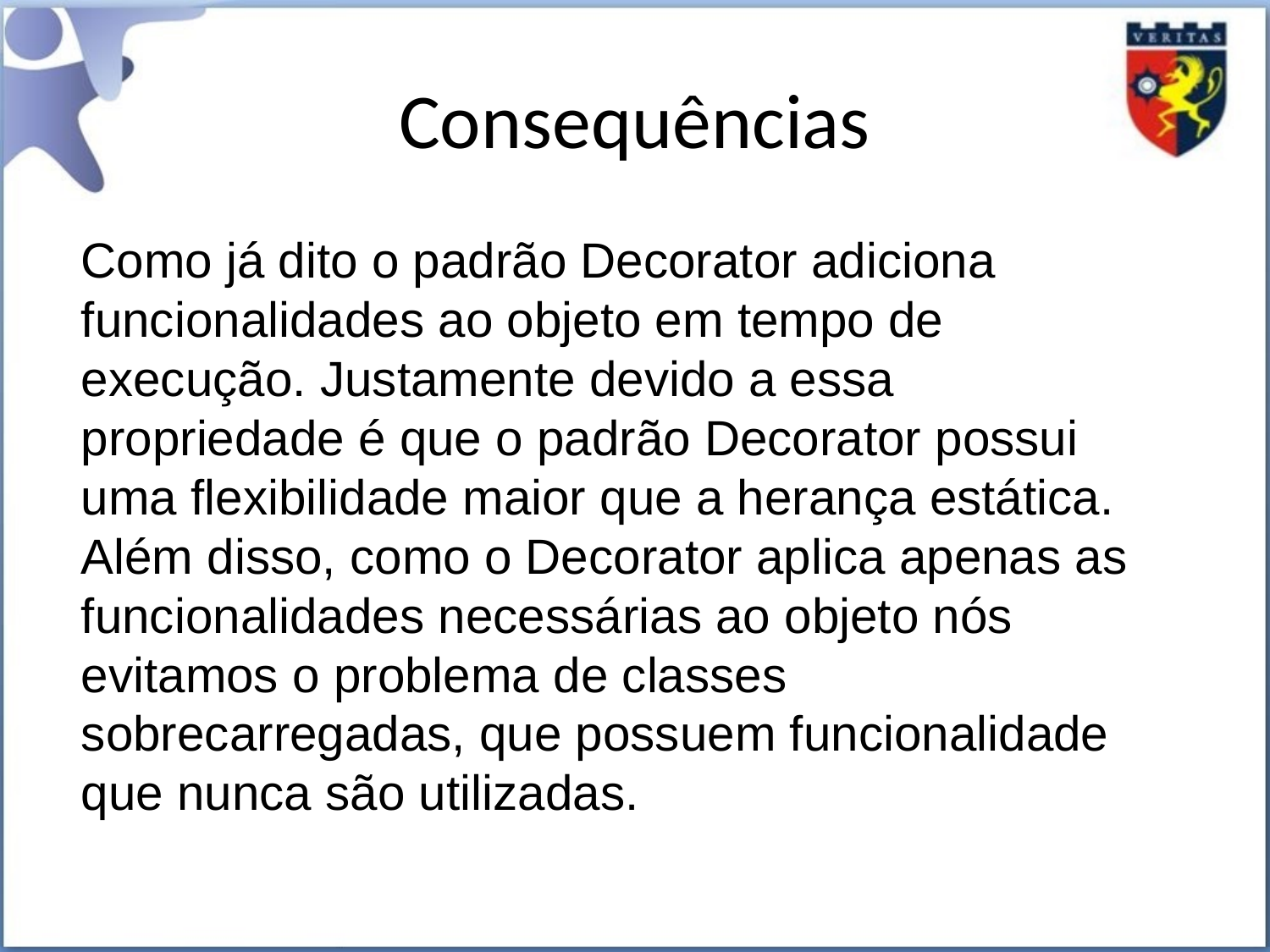

Consequências

Como já dito o padrão Decorator adiciona funcionalidades ao objeto em tempo de execução. Justamente devido a essa propriedade é que o padrão Decorator possui uma flexibilidade maior que a herança estática. Além disso, como o Decorator aplica apenas as funcionalidades necessárias ao objeto nós evitamos o problema de classes sobrecarregadas, que possuem funcionalidade que nunca são utilizadas.